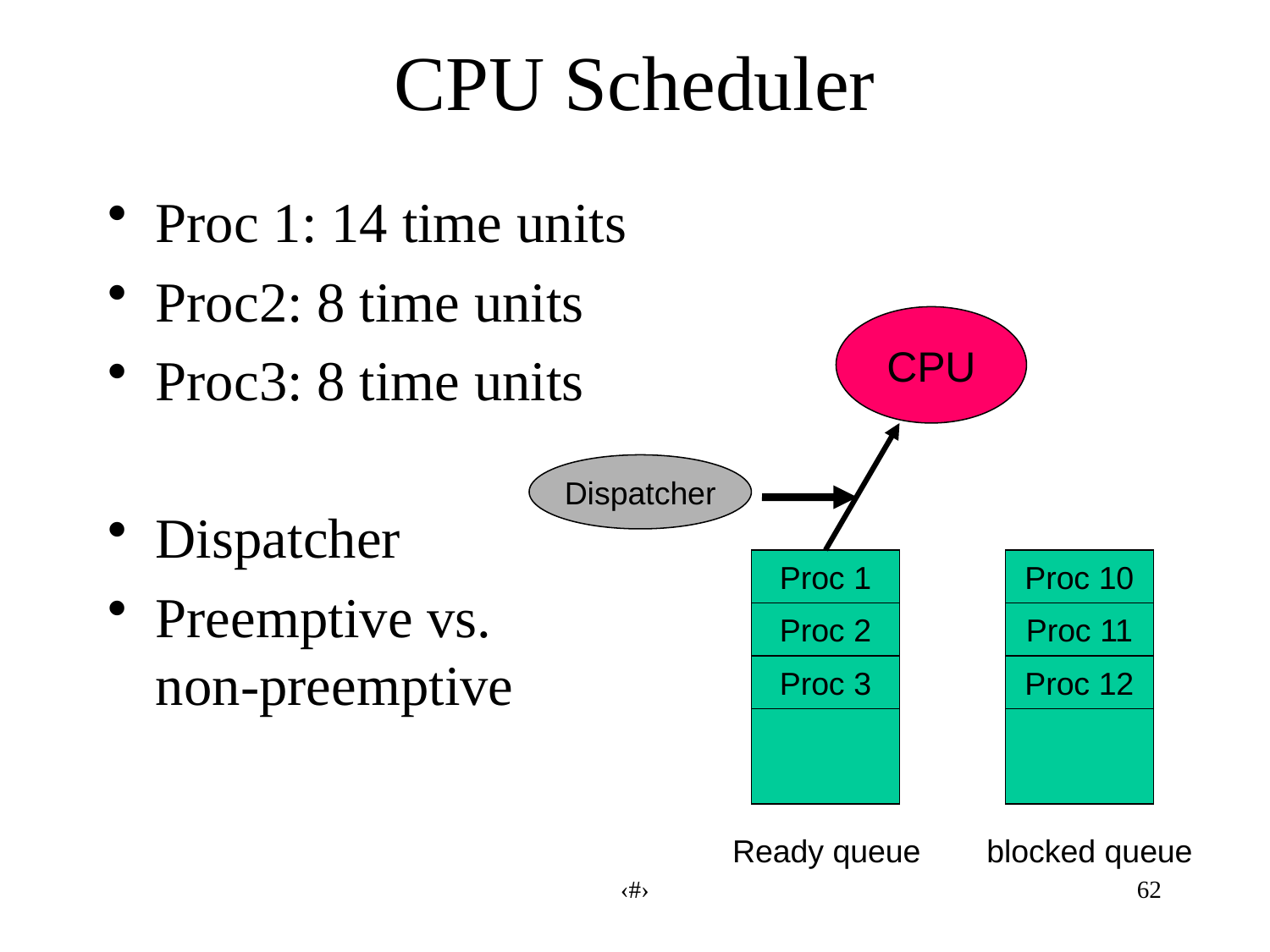

# CPU Scheduler
Proc 1: 14 time units
Proc2: 8 time units
Proc3: 8 time units

Dispatcher
Preemptive vs.
non-preemptive
CPU

Dispatcher

Proc 1

Proc 10
Proc 2
Proc 11
Proc 3
Proc 12
Ready queue
blocked queue
‹#›
62